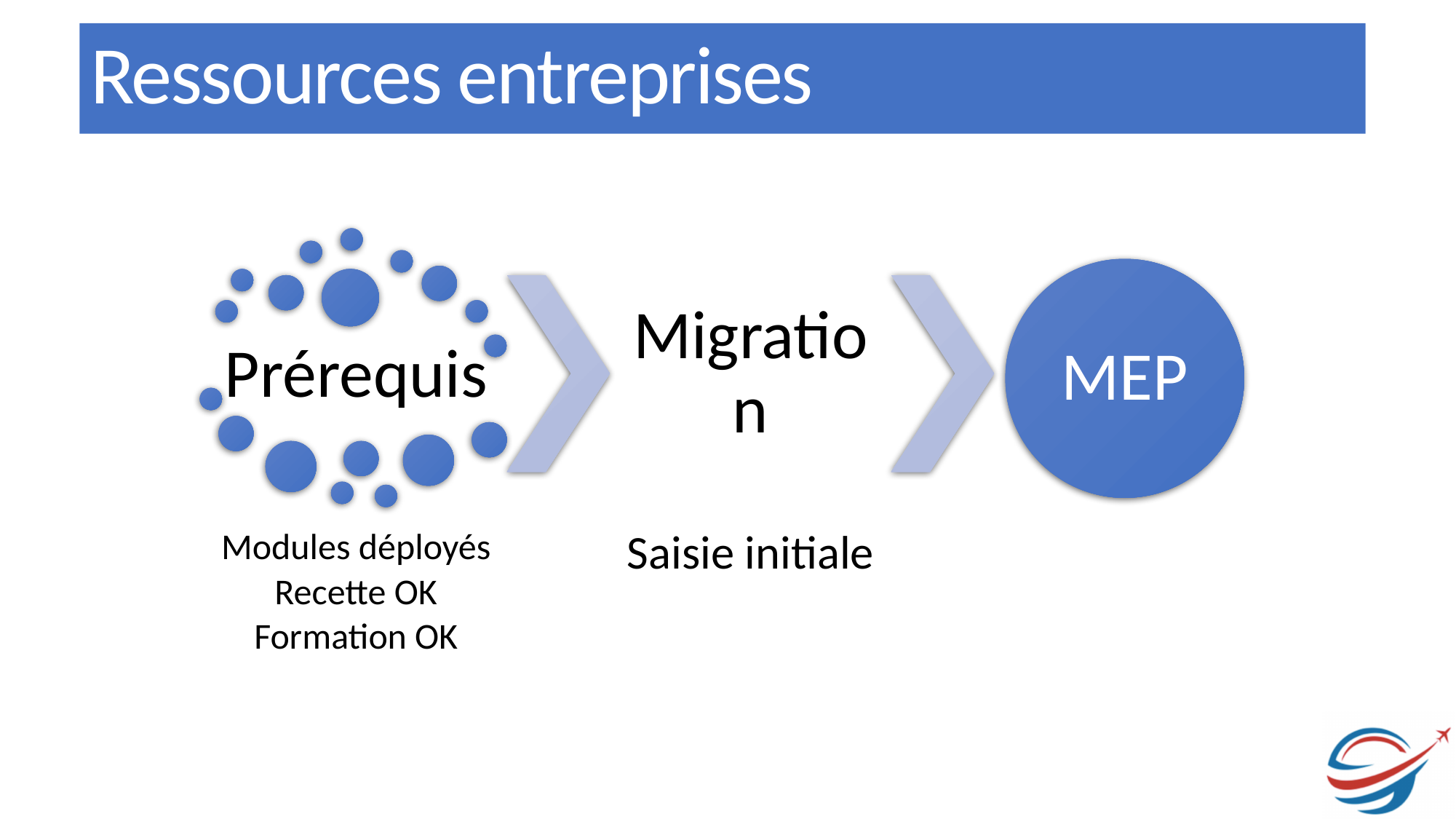

# Ressources entreprises
Prérequis
Modules déployés
Recette OK
Formation OK
Migration
Saisie initiale
MEP